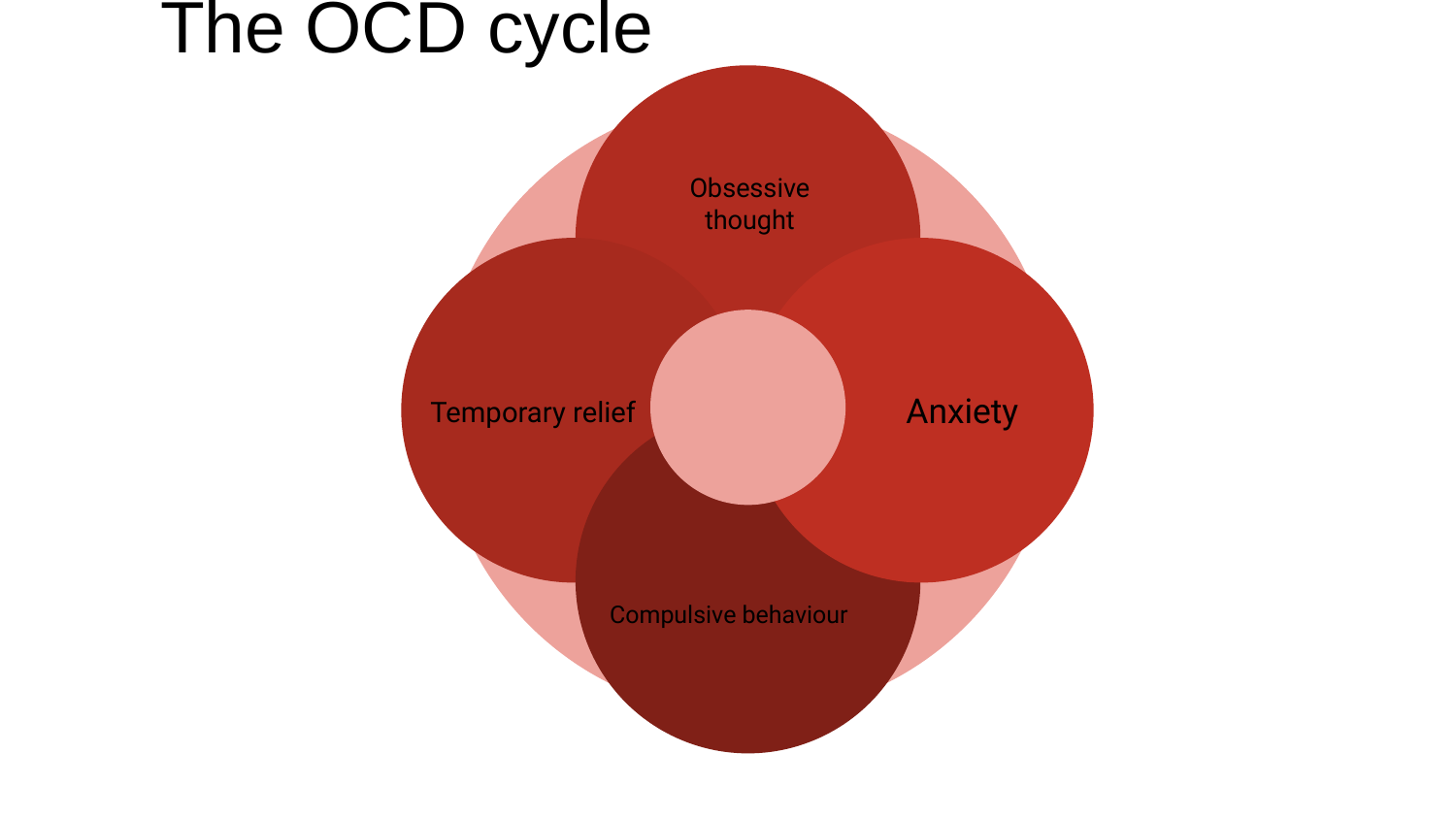

# The OCD cycle

Obsessive thought

Anxiety

Temporary relief

Compulsive behaviour